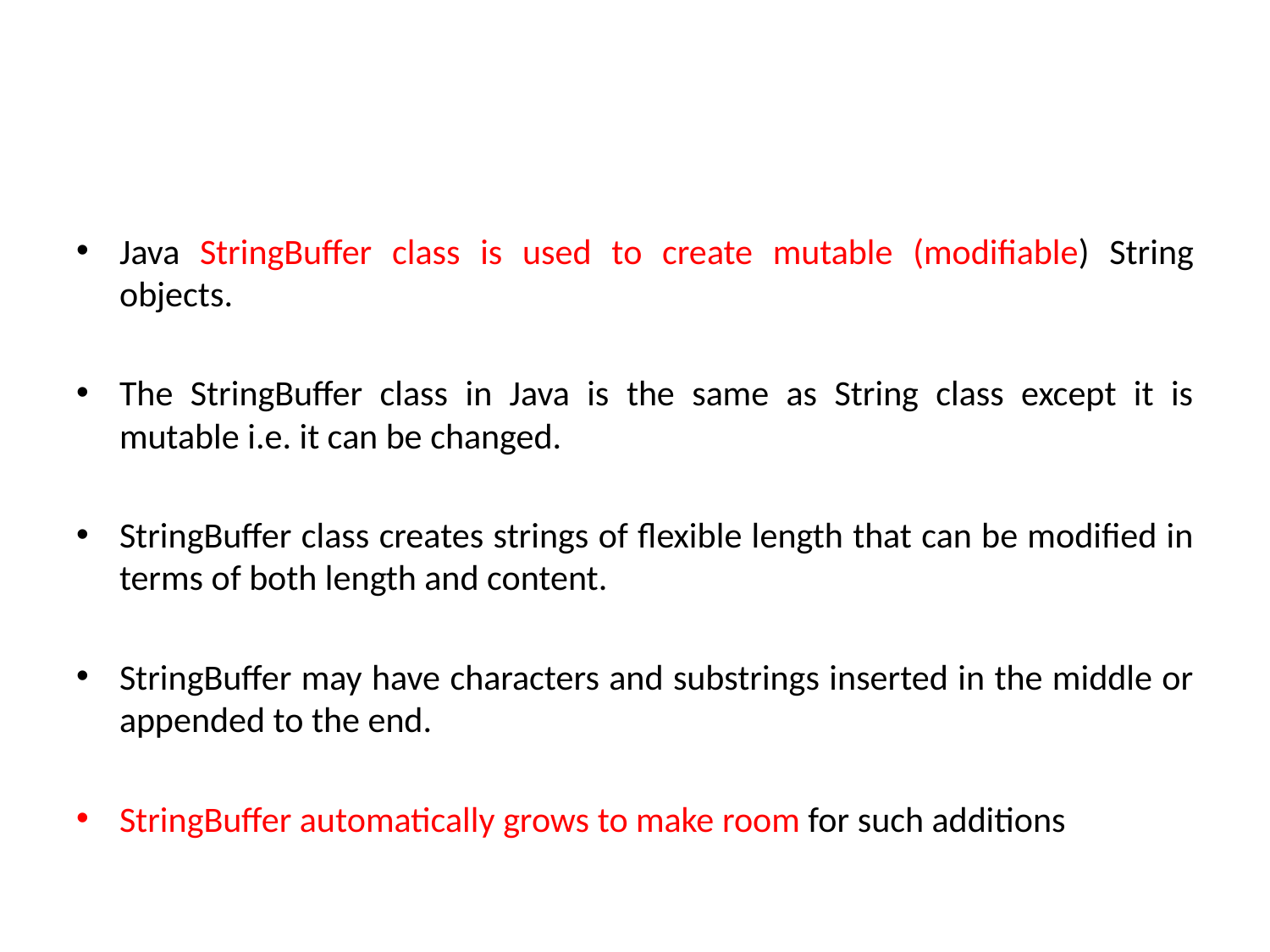

Java StringBuffer class is used to create mutable (modifiable) String objects.

The StringBuffer class in Java is the same as String class except it is mutable i.e. it can be changed.

StringBuffer class creates strings of flexible length that can be modified in terms of both length and content.

StringBuffer may have characters and substrings inserted in the middle or appended to the end.

StringBuffer automatically grows to make room for such additions